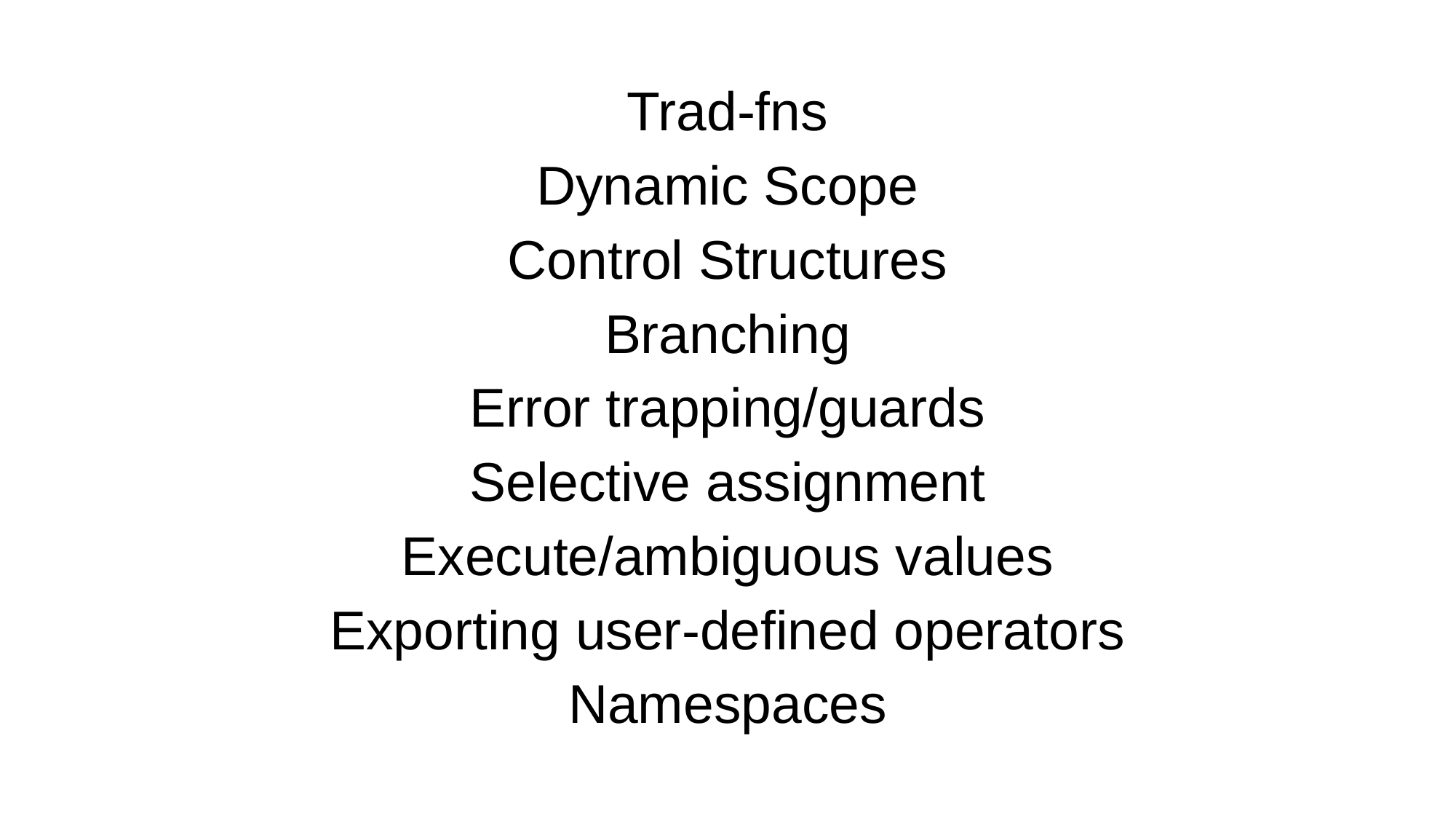

Trad-fns
Dynamic Scope
Control Structures
Branching
Error trapping/guards
Selective assignment
Execute/ambiguous values
Exporting user-defined operators
Namespaces